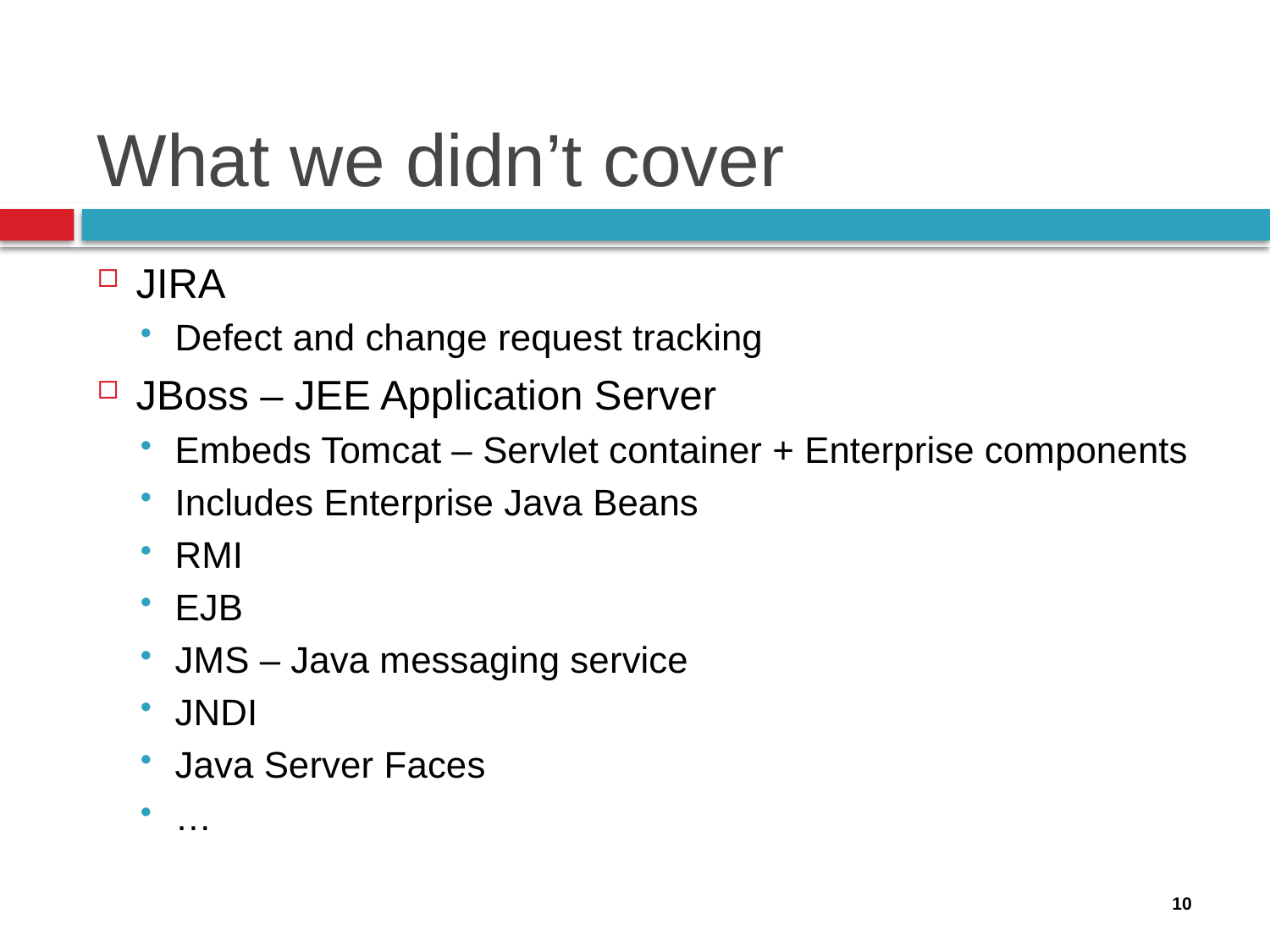

# What we didn’t cover
JIRA
Defect and change request tracking
JBoss – JEE Application Server
Embeds Tomcat – Servlet container + Enterprise components
Includes Enterprise Java Beans
RMI
EJB
JMS – Java messaging service
JNDI
Java Server Faces
…